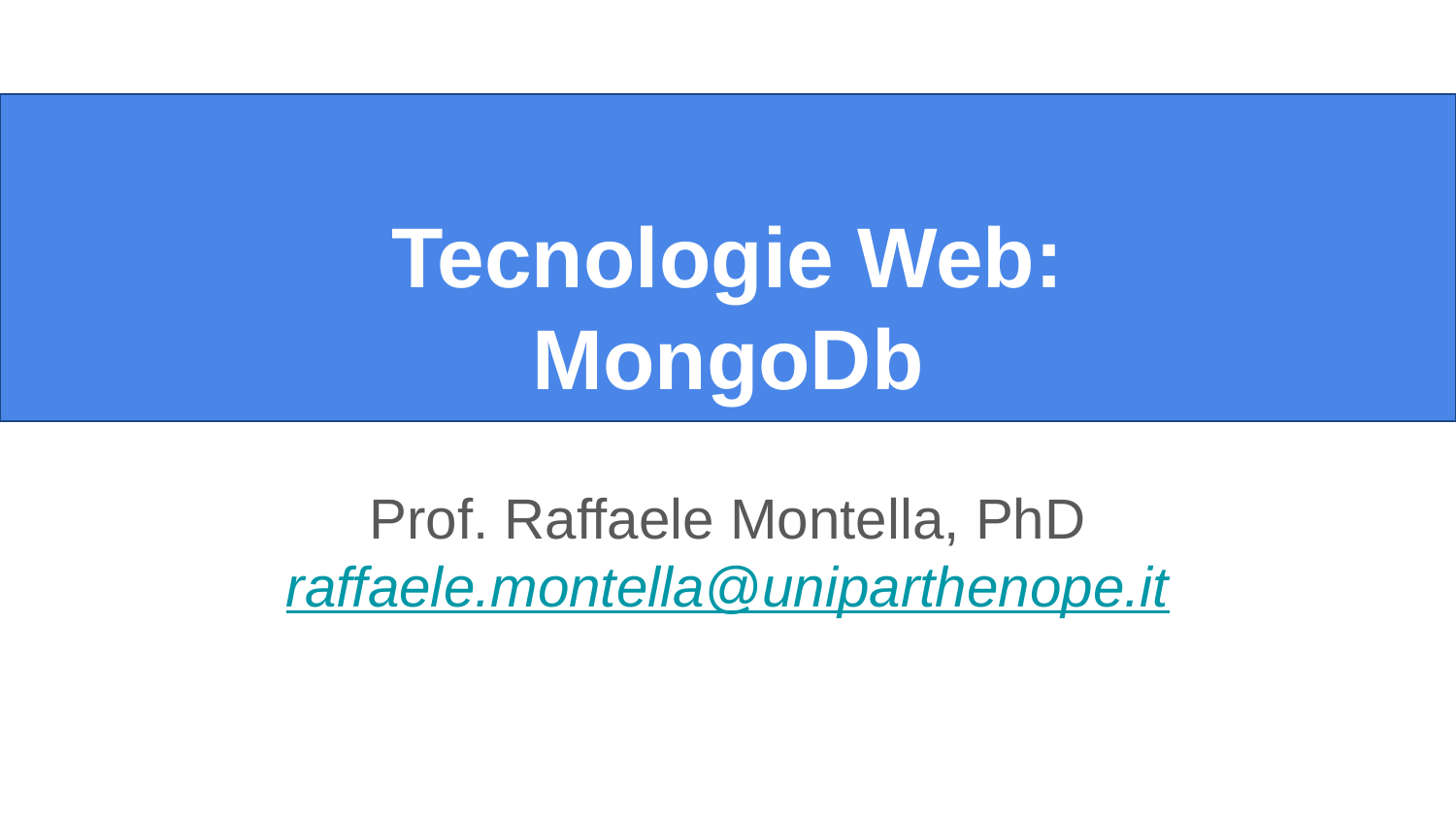

# Tecnologie Web: MongoDb
Prof. Raffaele Montella, PhD
raffaele.montella@uniparthenope.it